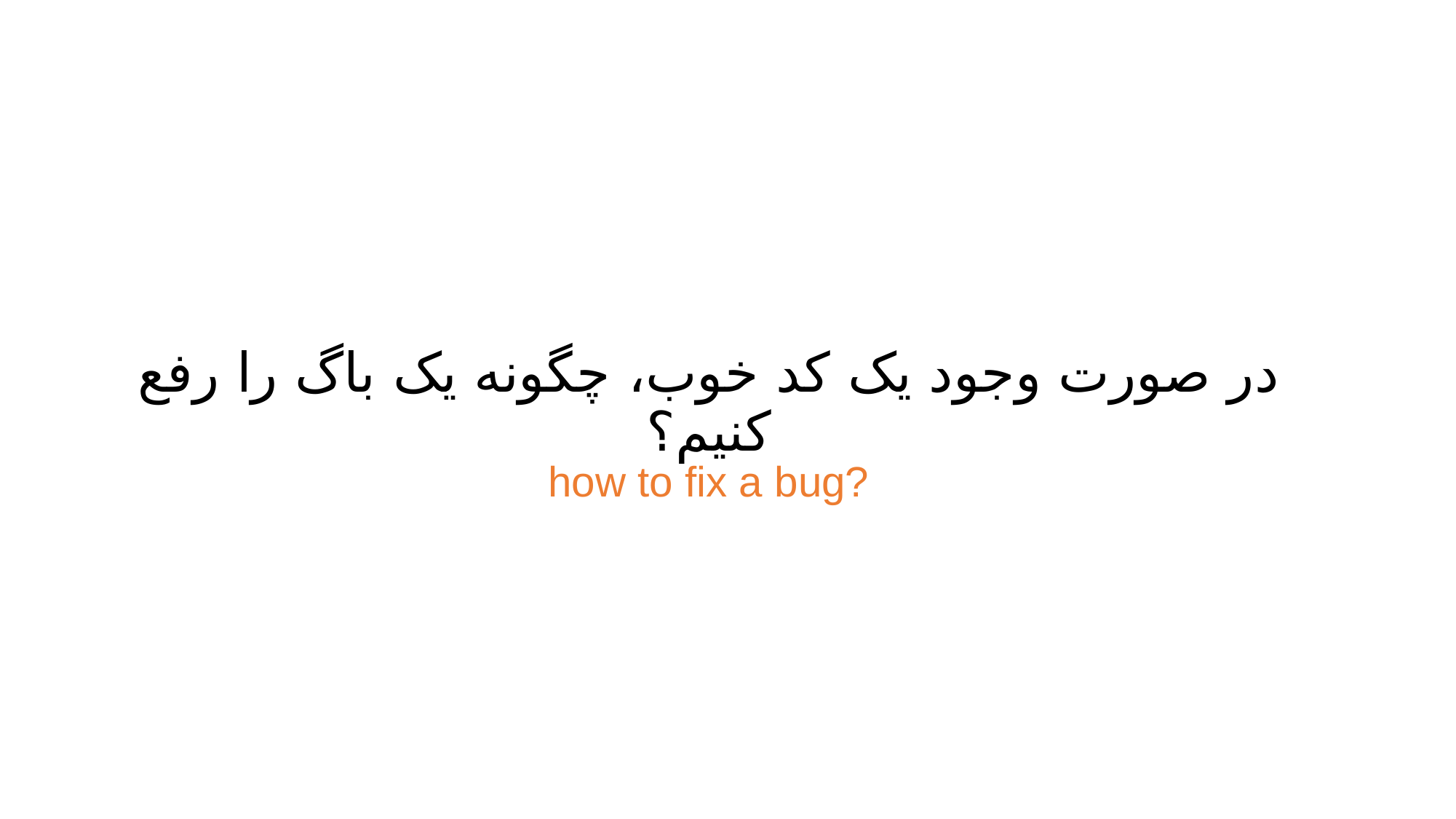

# در صورت وجود یک کد خوب، چگونه یک باگ را رفع کنیم؟
how to fix a bug?